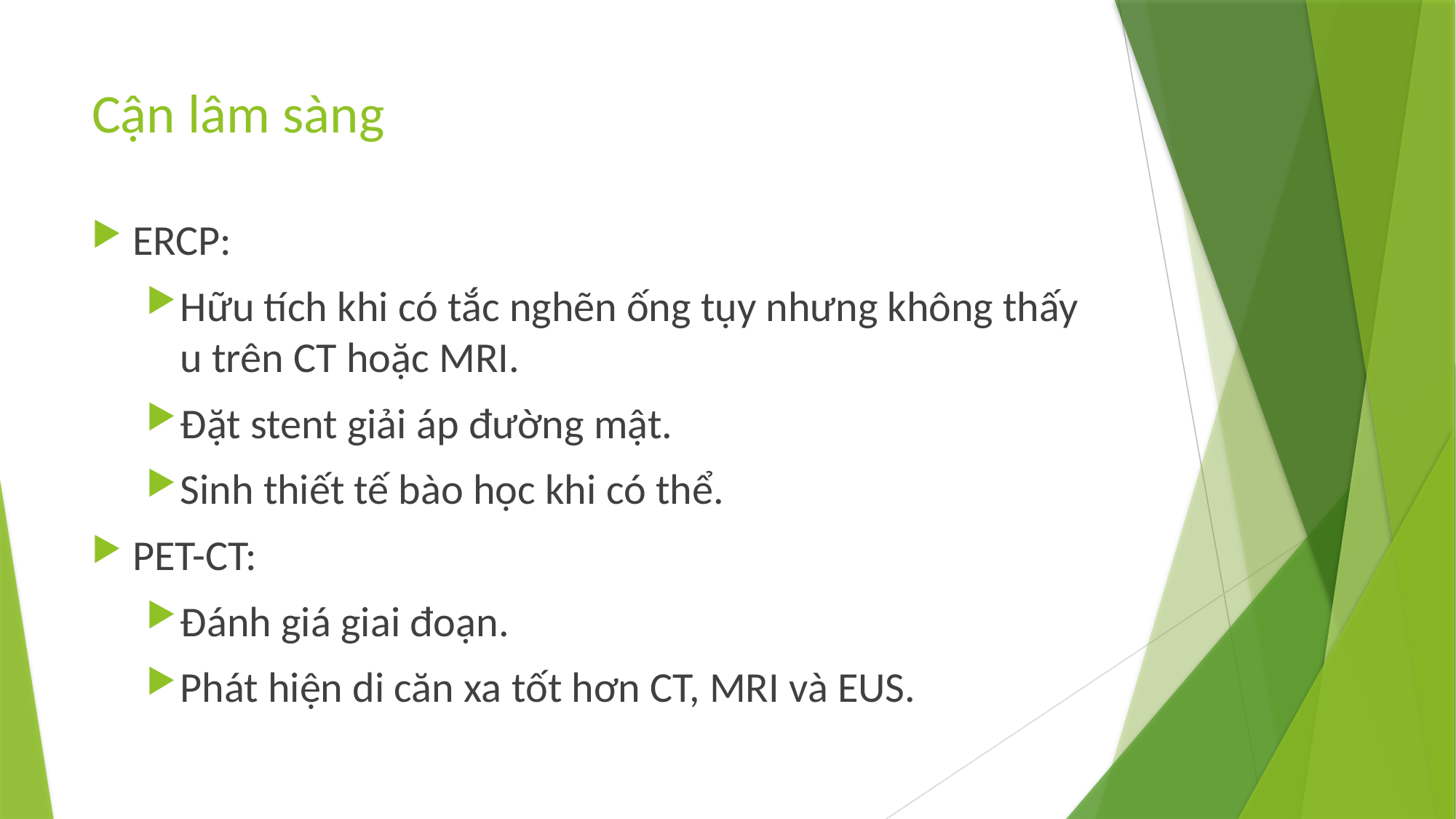

# Cận lâm sàng
ERCP:
Hữu tích khi có tắc nghẽn ống tụy nhưng không thấy u trên CT hoặc MRI.
Đặt stent giải áp đường mật.
Sinh thiết tế bào học khi có thể.
PET-CT:
Đánh giá giai đoạn.
Phát hiện di căn xa tốt hơn CT, MRI và EUS.